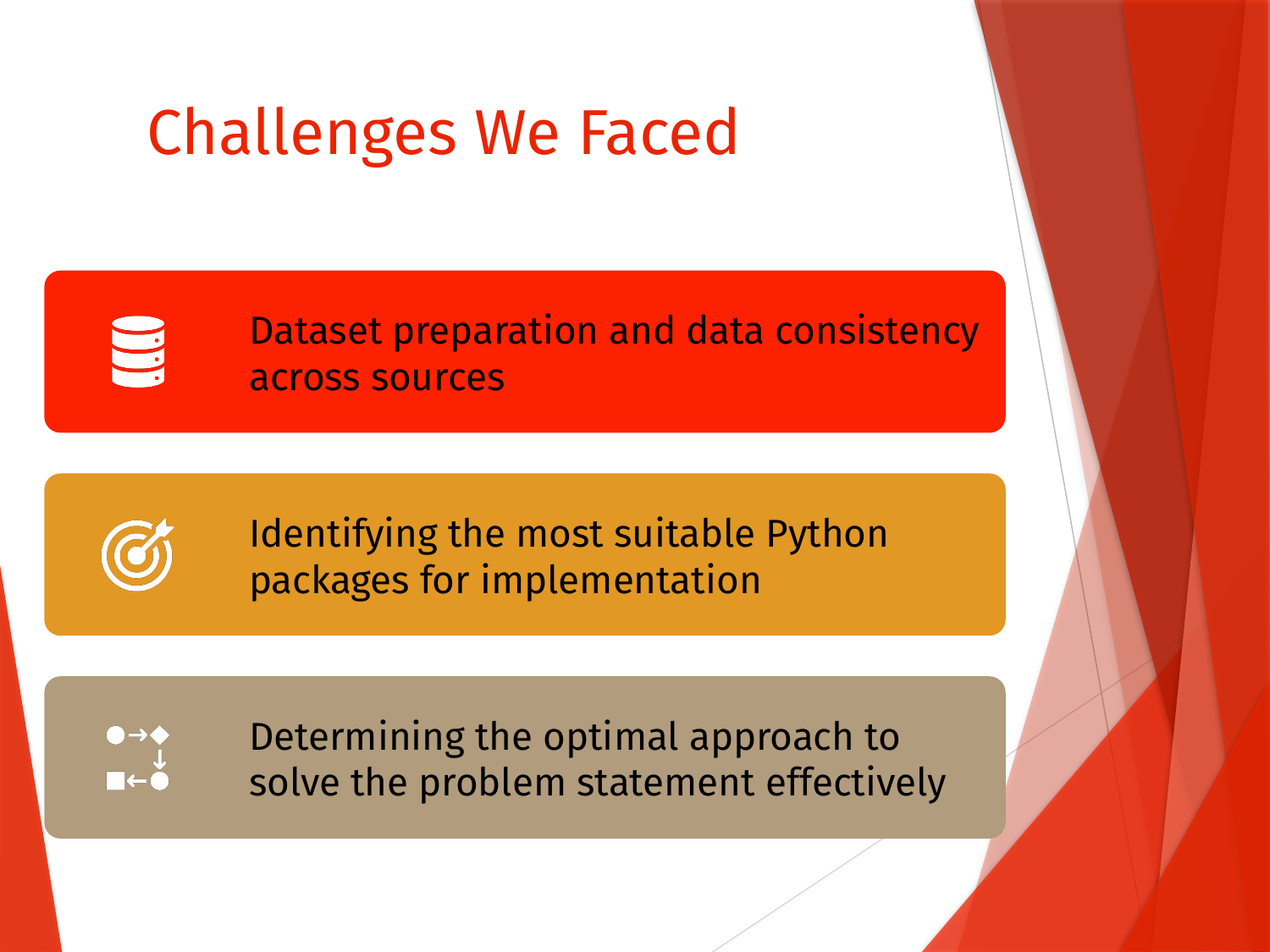

# Challenges We Faced
Dataset preparation and data consistency across sources
Identifying the most suitable Python packages for implementation
Determining the optimal approach to solve the problem statement effectively